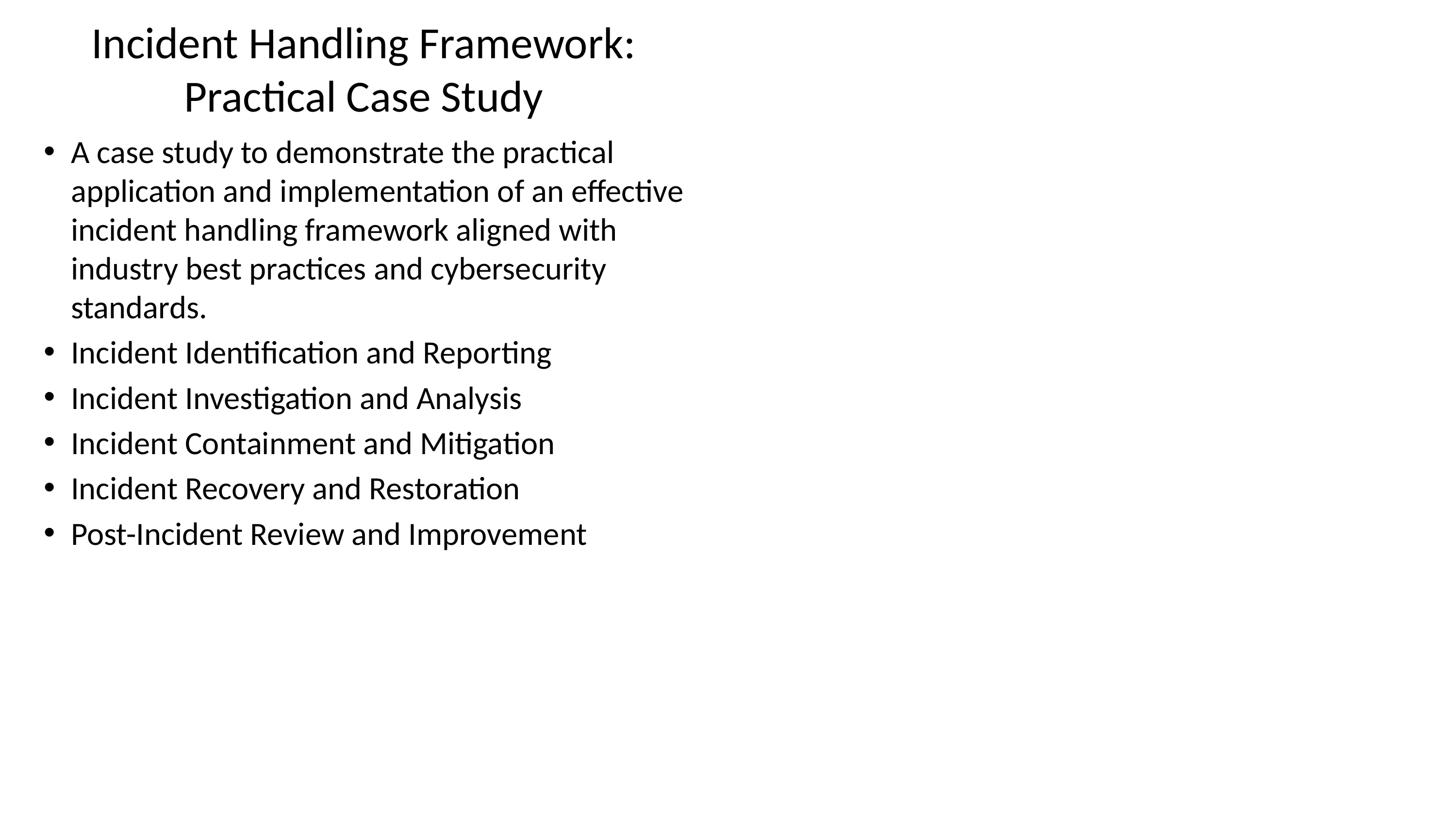

# Incident Handling Framework: Practical Case Study
A case study to demonstrate the practical application and implementation of an effective incident handling framework aligned with industry best practices and cybersecurity standards.
Incident Identification and Reporting
Incident Investigation and Analysis
Incident Containment and Mitigation
Incident Recovery and Restoration
Post-Incident Review and Improvement